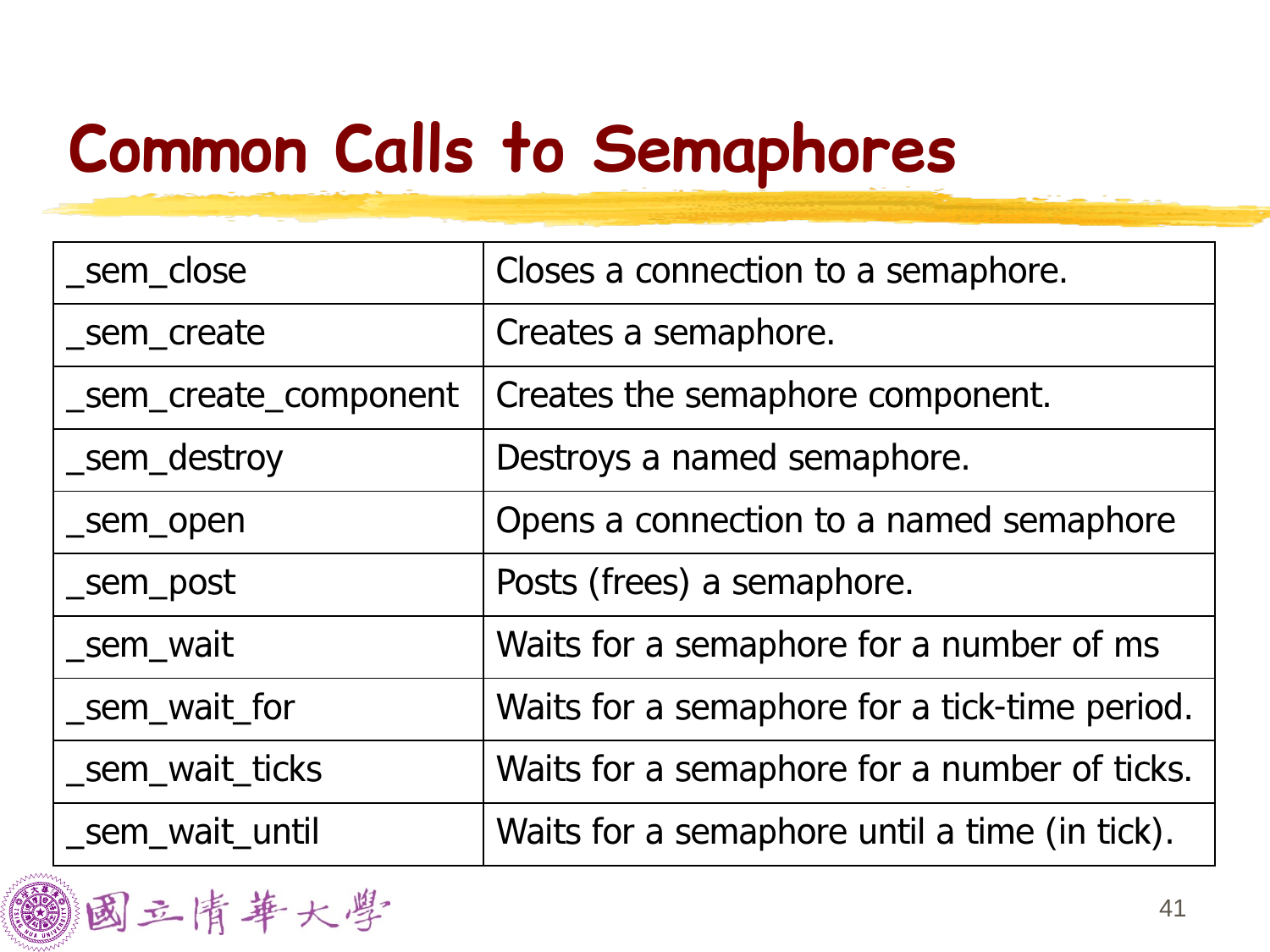

# Common Calls to Semaphores
| \_sem\_close | Closes a connection to a semaphore. |
| --- | --- |
| \_sem\_create | Creates a semaphore. |
| \_sem\_create\_component | Creates the semaphore component. |
| \_sem\_destroy | Destroys a named semaphore. |
| \_sem\_open | Opens a connection to a named semaphore |
| \_sem\_post | Posts (frees) a semaphore. |
| \_sem\_wait | Waits for a semaphore for a number of ms |
| \_sem\_wait\_for | Waits for a semaphore for a tick-time period. |
| \_sem\_wait\_ticks | Waits for a semaphore for a number of ticks. |
| \_sem\_wait\_until | Waits for a semaphore until a time (in tick). |
41